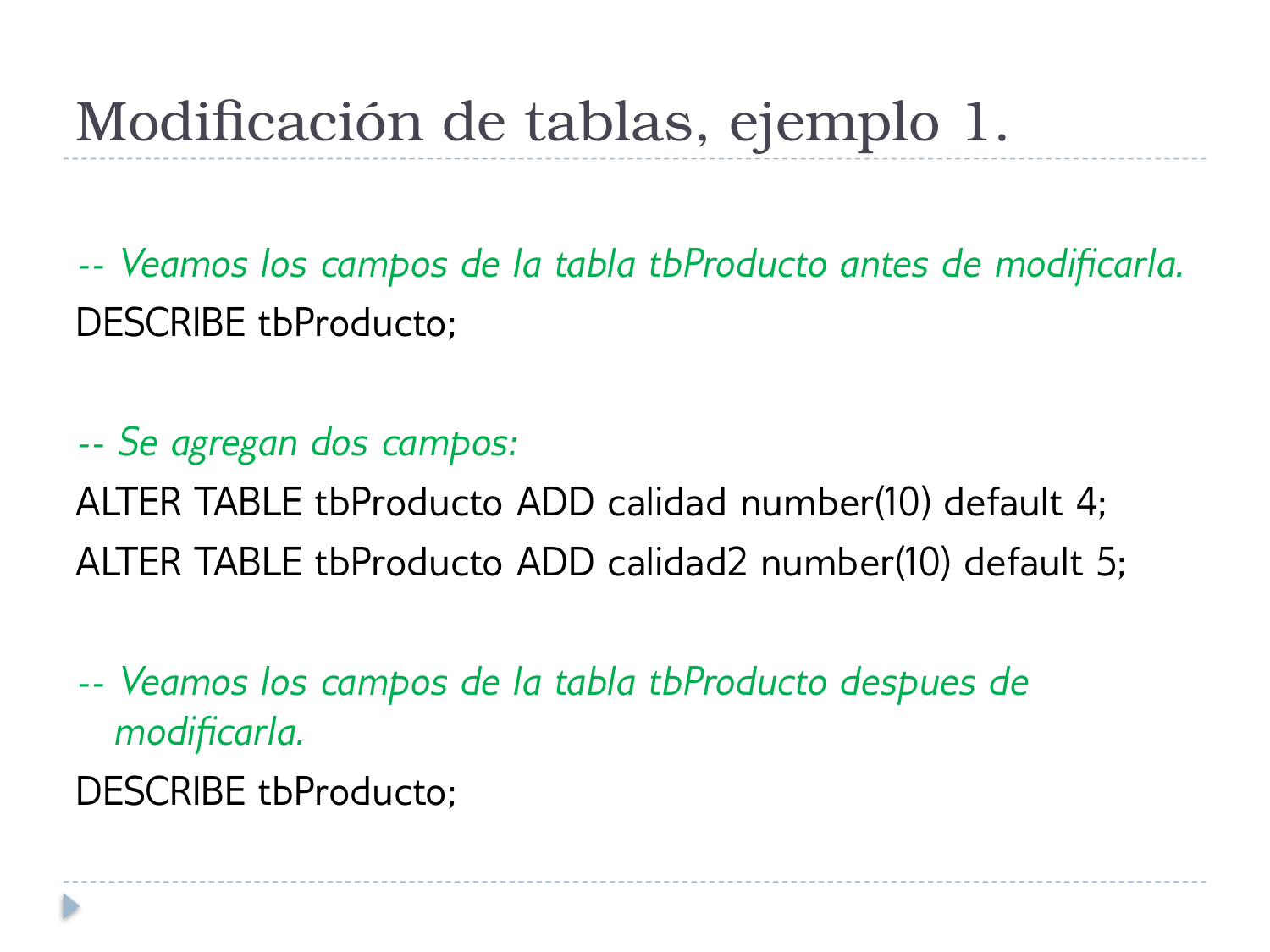

# Modificación de tablas, ejemplo 1.

-- Veamos los campos de la tabla tbProducto antes de modificarla.
DESCRIBE tbProducto;

-- Se agregan dos campos:
ALTER TABLE tbProducto ADD calidad number(10) default 4;
ALTER TABLE tbProducto ADD calidad2 number(10) default 5;

-- Veamos los campos de la tabla tbProducto despues de modificarla.
DESCRIBE tbProducto;